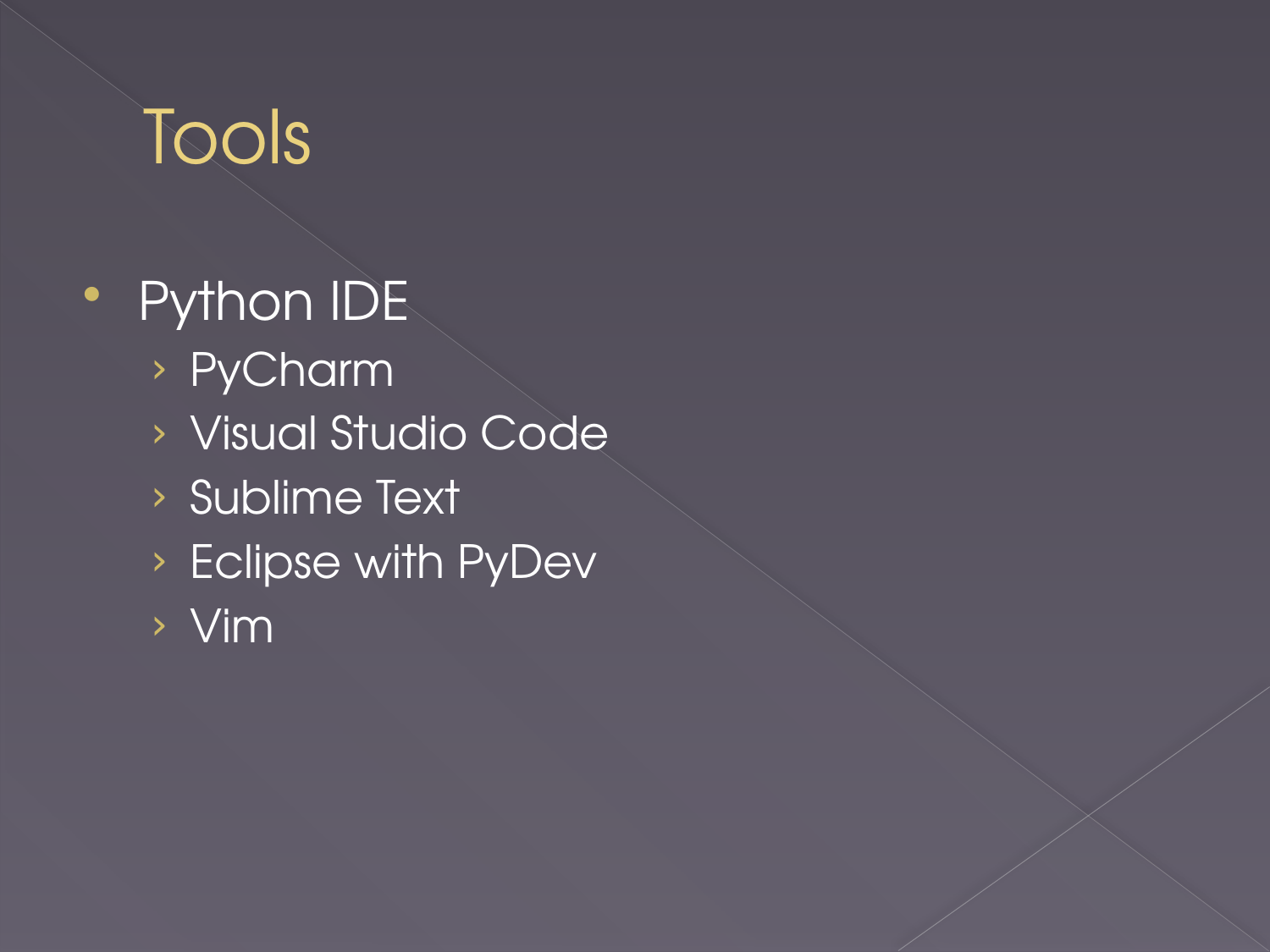

# Tools
Python IDE
PyCharm
Visual Studio Code
Sublime Text
Eclipse with PyDev
Vim